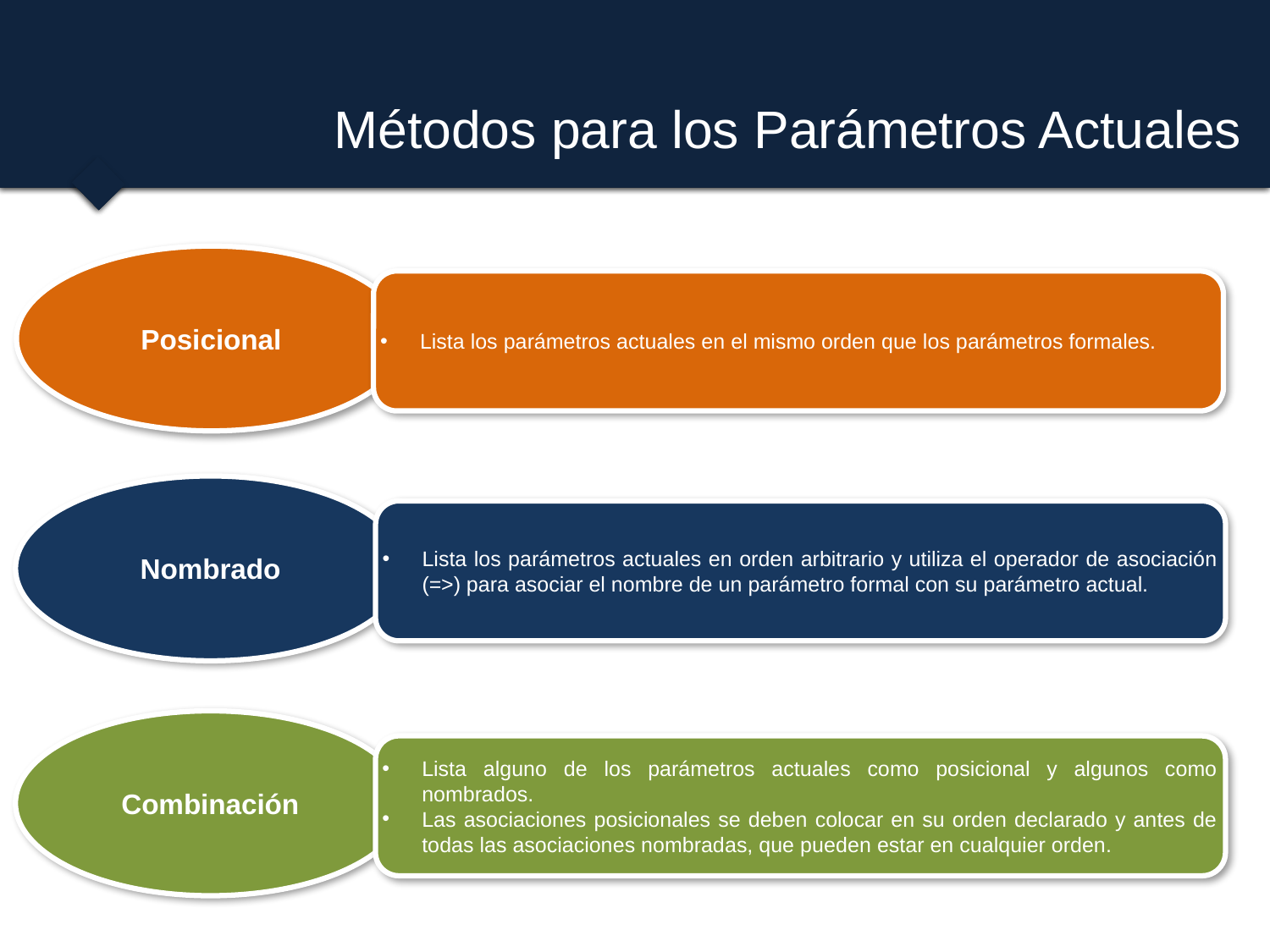

# Métodos para los Parámetros Actuales
Posicional
Lista los parámetros actuales en el mismo orden que los parámetros formales.
Nombrado
Lista los parámetros actuales en orden arbitrario y utiliza el operador de asociación (=>) para asociar el nombre de un parámetro formal con su parámetro actual.
Combinación
Lista alguno de los parámetros actuales como posicional y algunos como nombrados.
Las asociaciones posicionales se deben colocar en su orden declarado y antes de todas las asociaciones nombradas, que pueden estar en cualquier orden.